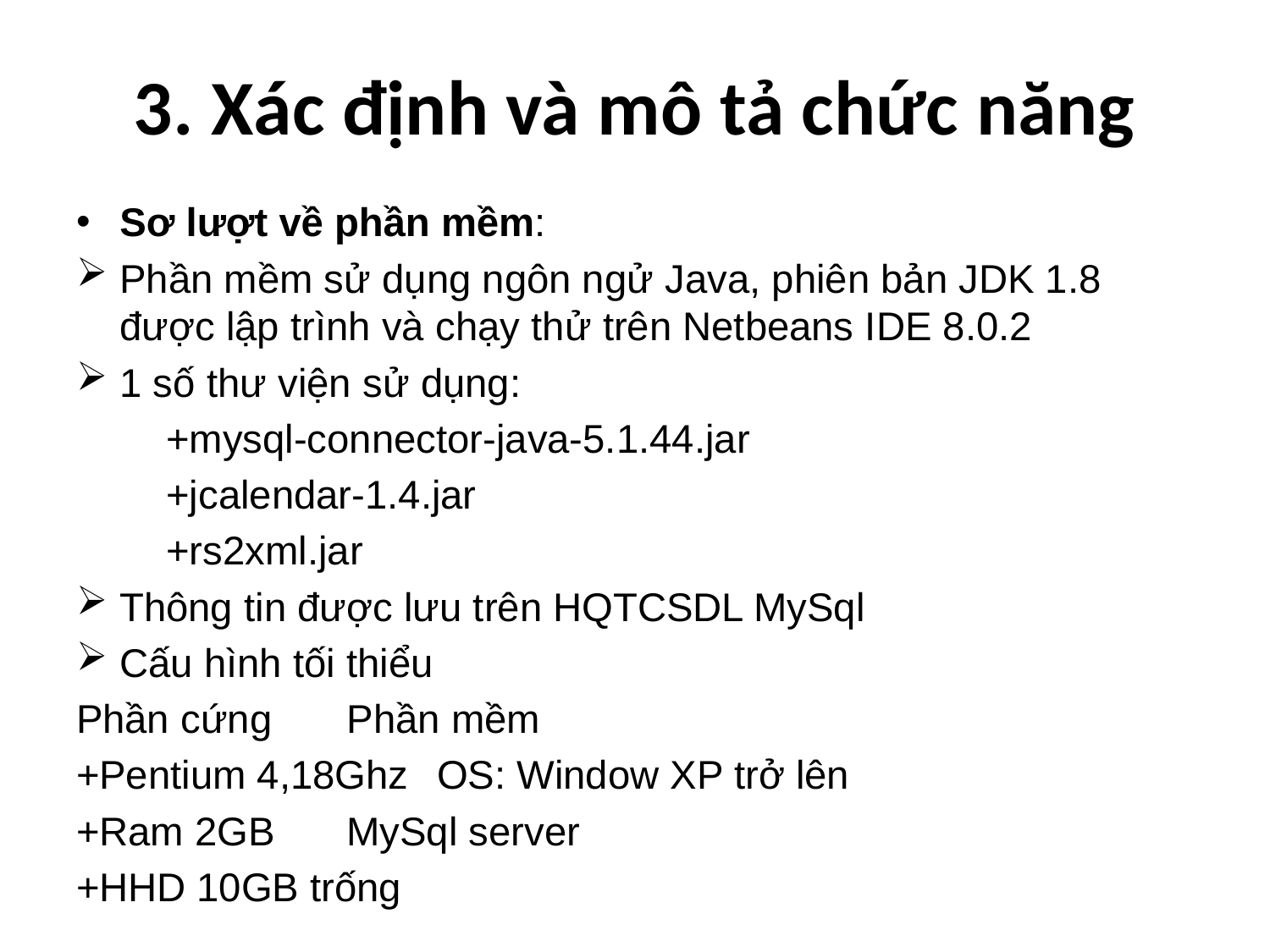

# 3. Xác định và mô tả chức năng
Sơ lượt về phần mềm:
Phần mềm sử dụng ngôn ngử Java, phiên bản JDK 1.8 được lập trình và chạy thử trên Netbeans IDE 8.0.2
1 số thư viện sử dụng:
	+mysql-connector-java-5.1.44.jar
	+jcalendar-1.4.jar
	+rs2xml.jar
Thông tin được lưu trên HQTCSDL MySql
Cấu hình tối thiểu
Phần cứng				Phần mềm
+Pentium 4,18Ghz			OS: Window XP trở lên
+Ram 2GB				MySql server
+HHD 10GB trống